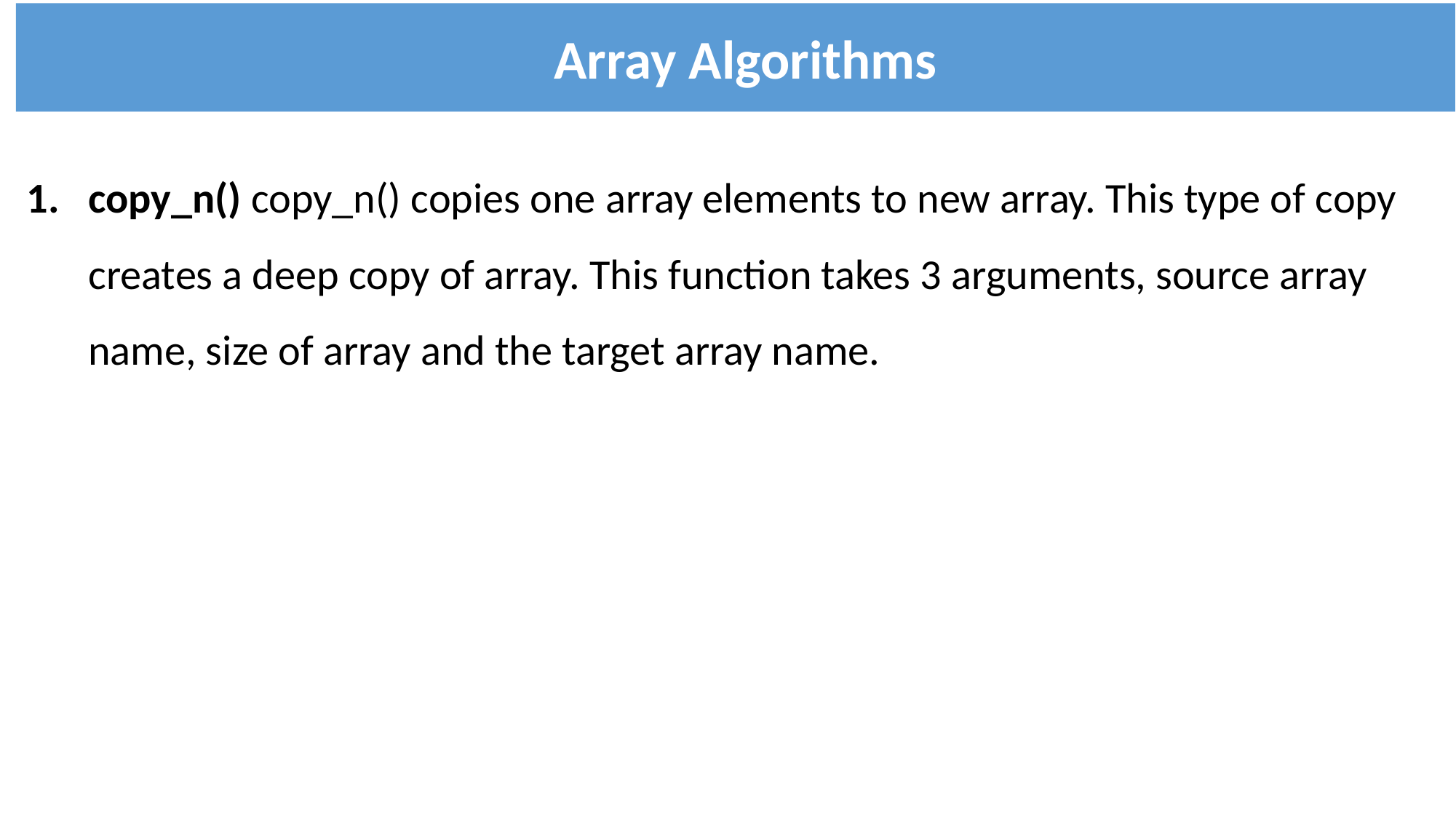

Array Algorithms
copy_n() copy_n() copies one array elements to new array. This type of copy creates a deep copy of array. This function takes 3 arguments, source array name, size of array and the target array name.